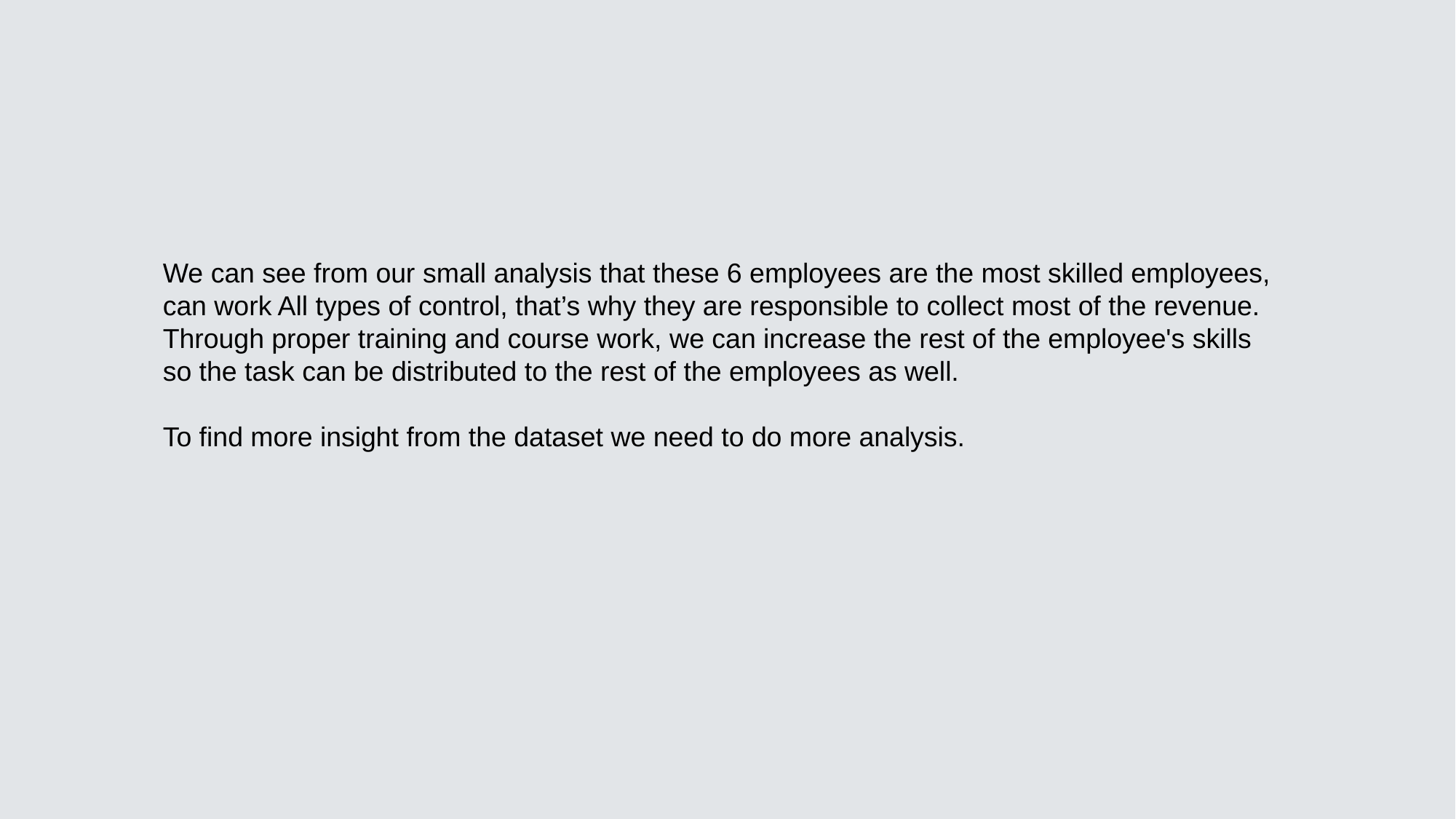

We can see from our small analysis that these 6 employees are the most skilled employees,
can work All types of control, that’s why they are responsible to collect most of the revenue.
Through proper training and course work, we can increase the rest of the employee's skills
so the task can be distributed to the rest of the employees as well.

To find more insight from the dataset we need to do more analysis.